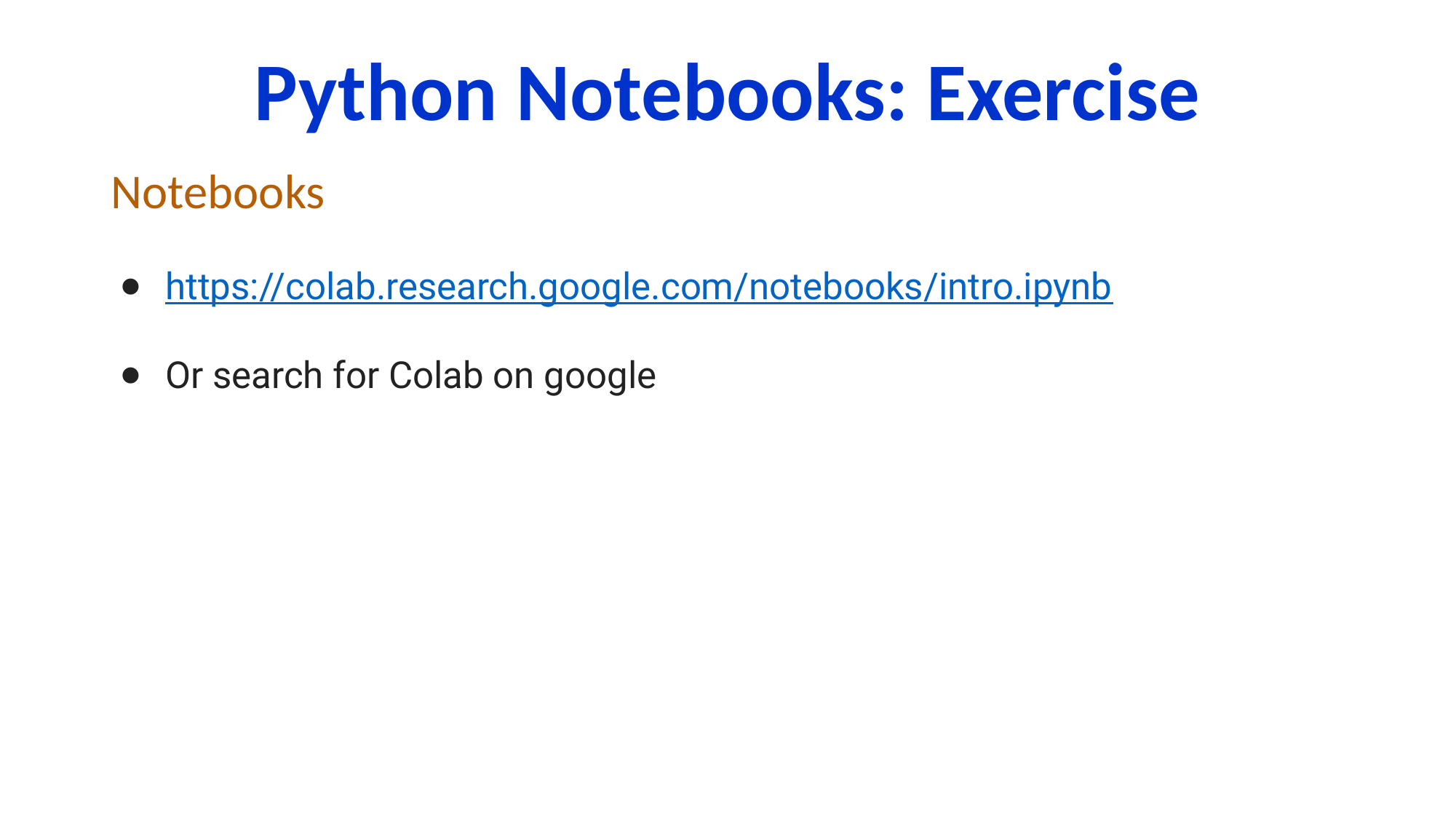

# Python Notebooks: Exercise
Notebooks

https://colab.research.google.com/notebooks/intro.ipynb

Or search for Colab on google